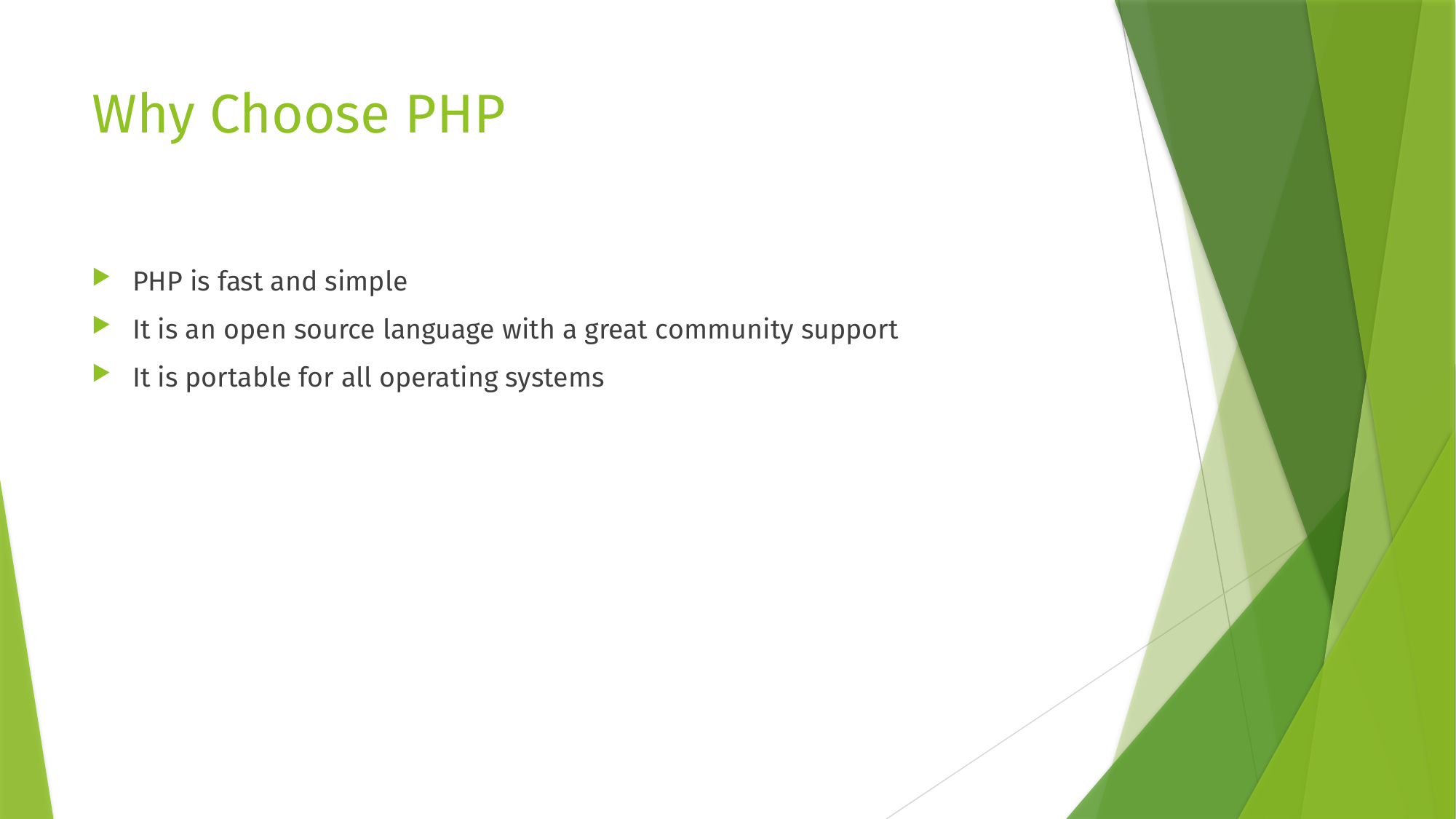

# Why Choose PHP
PHP is fast and simple
It is an open source language with a great community support
It is portable for all operating systems